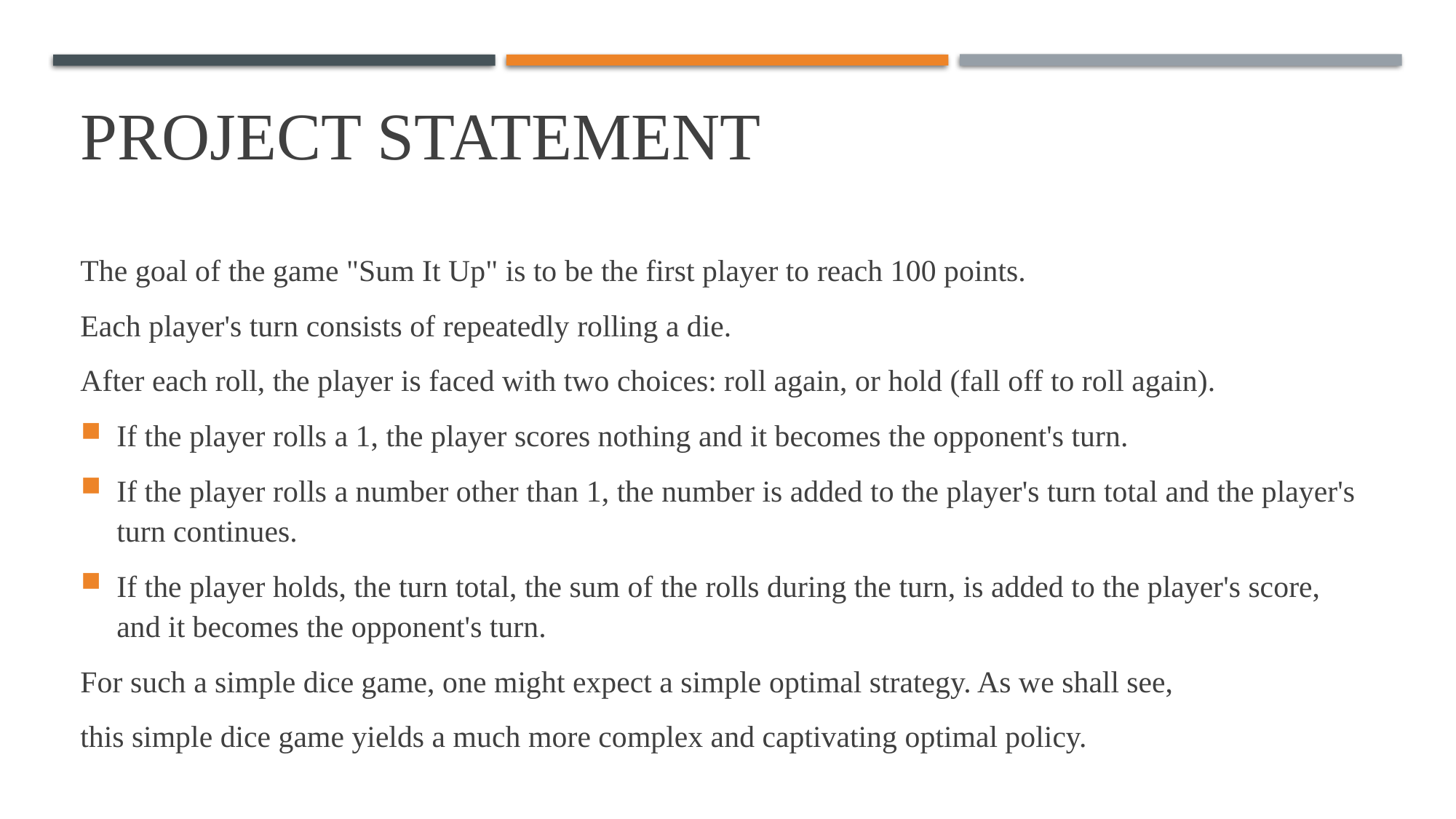

# Project statement
The goal of the game "Sum It Up" is to be the first player to reach 100 points.
Each player's turn consists of repeatedly rolling a die.
After each roll, the player is faced with two choices: roll again, or hold (fall off to roll again).
If the player rolls a 1, the player scores nothing and it becomes the opponent's turn.
If the player rolls a number other than 1, the number is added to the player's turn total and the player's turn continues.
If the player holds, the turn total, the sum of the rolls during the turn, is added to the player's score, and it becomes the opponent's turn.
For such a simple dice game, one might expect a simple optimal strategy. As we shall see,
this simple dice game yields a much more complex and captivating optimal policy.